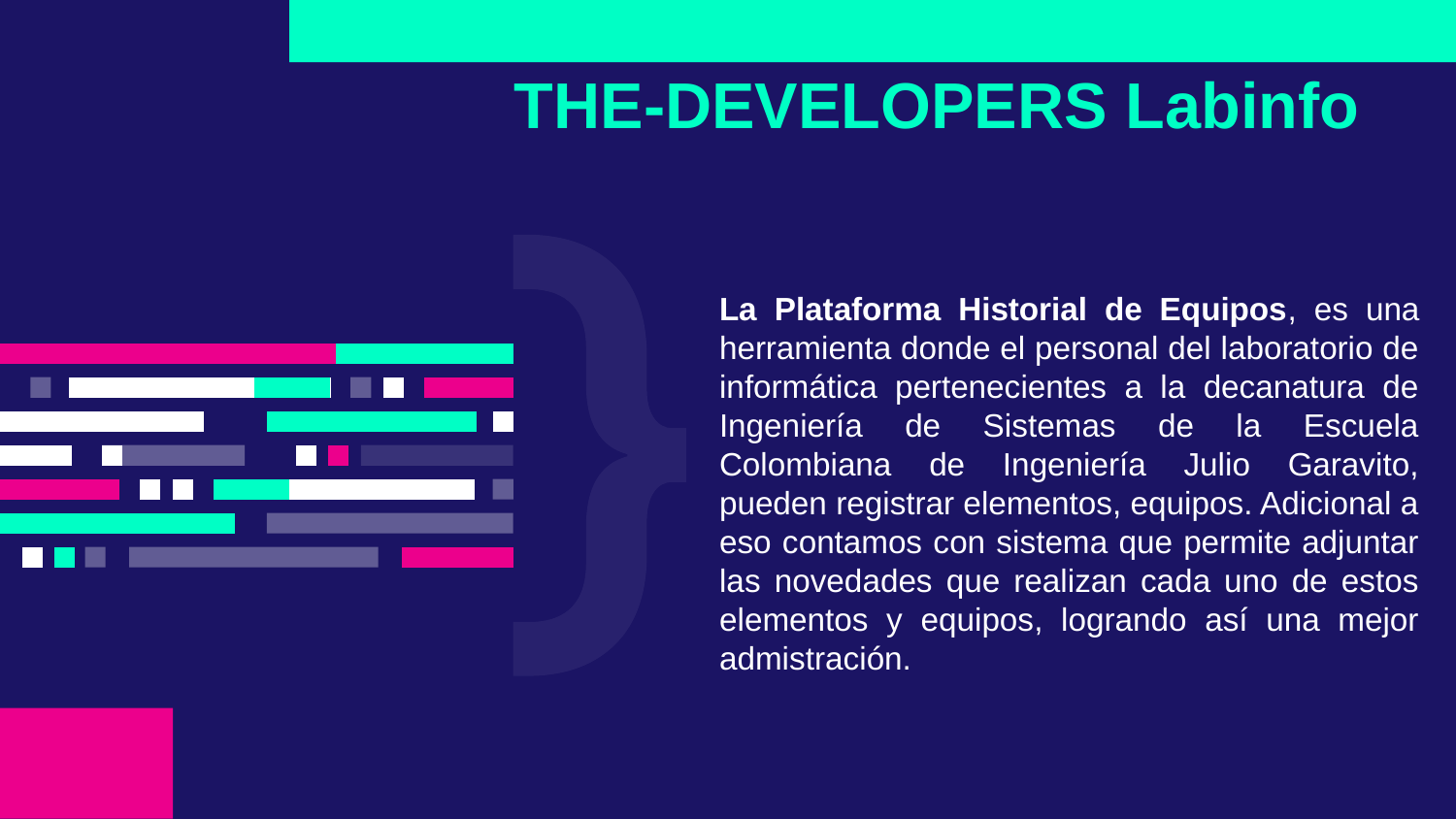

# THE-DEVELOPERS Labinfo
La Plataforma Historial de Equipos, es una herramienta donde el personal del laboratorio de informática pertenecientes a la decanatura de Ingeniería de Sistemas de la Escuela Colombiana de Ingeniería Julio Garavito, pueden registrar elementos, equipos. Adicional a eso contamos con sistema que permite adjuntar las novedades que realizan cada uno de estos elementos y equipos, logrando así una mejor admistración.